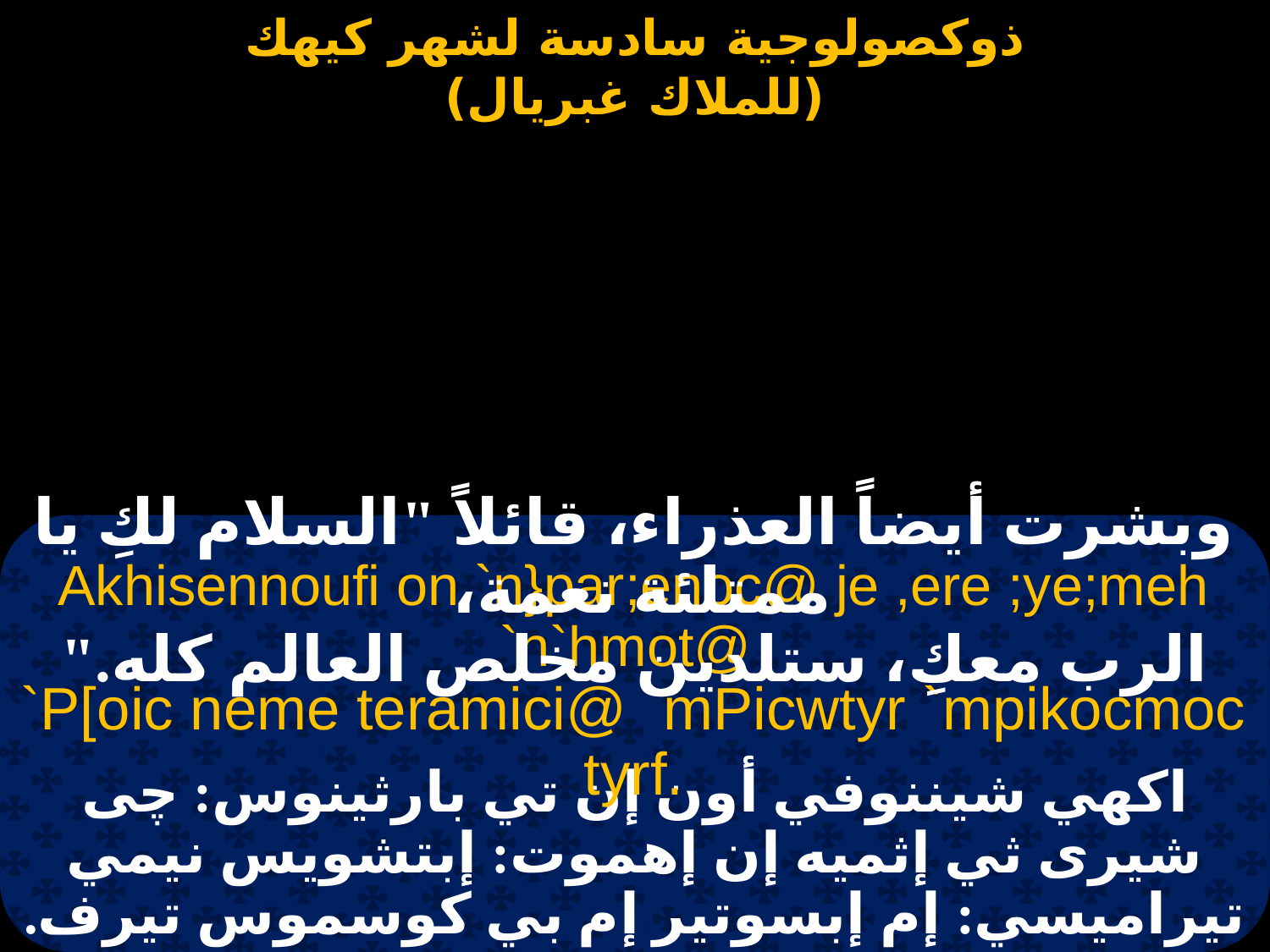

#
وبشرت أيضاً العذراء، قائلاً "السلام لكِ يا ممتلئة نعمة،
الرب معكِ، ستلدين مخلص العالم كله."
Akhisennoufi on `n}par;enoc@ je ,ere ;ye;meh `n`hmot@
`P[oic neme teramici@ `mPicwtyr `mpikocmoc tyrf.
اكهي شيننوفي أون إن تي بارثينوس: چى شيرى ثي إثميه إن إهموت: إبتشويس نيمي تيراميسي: إم إبسوتير إم بي كوسموس تيرف.